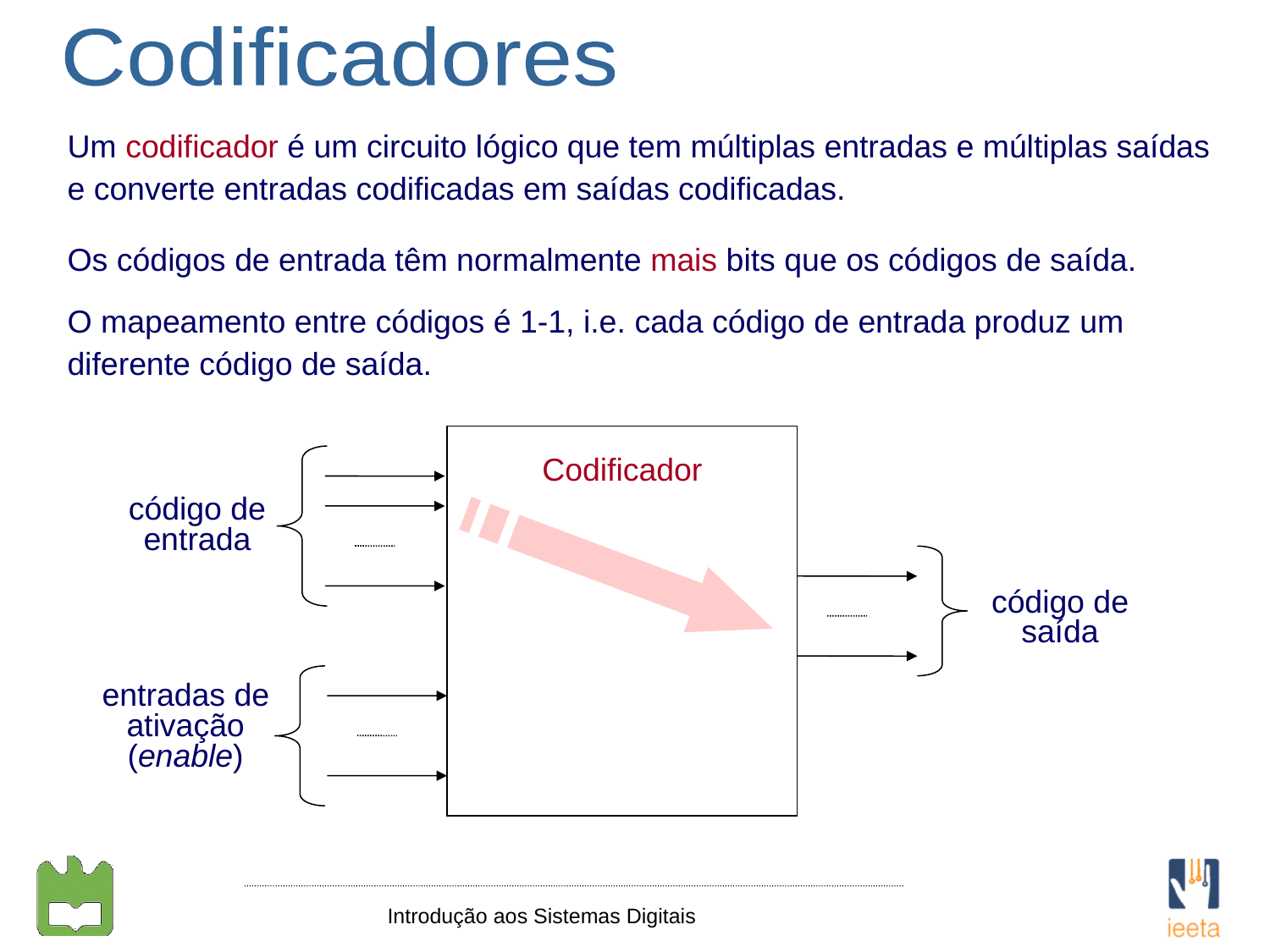

Codificadores
Um codificador é um circuito lógico que tem múltiplas entradas e múltiplas saídas e converte entradas codificadas em saídas codificadas.
Os códigos de entrada têm normalmente mais bits que os códigos de saída.
O mapeamento entre códigos é 1-1, i.e. cada código de entrada produz um diferente código de saída.
Codificador

código de entrada

código de saída

entradas de ativação (enable)